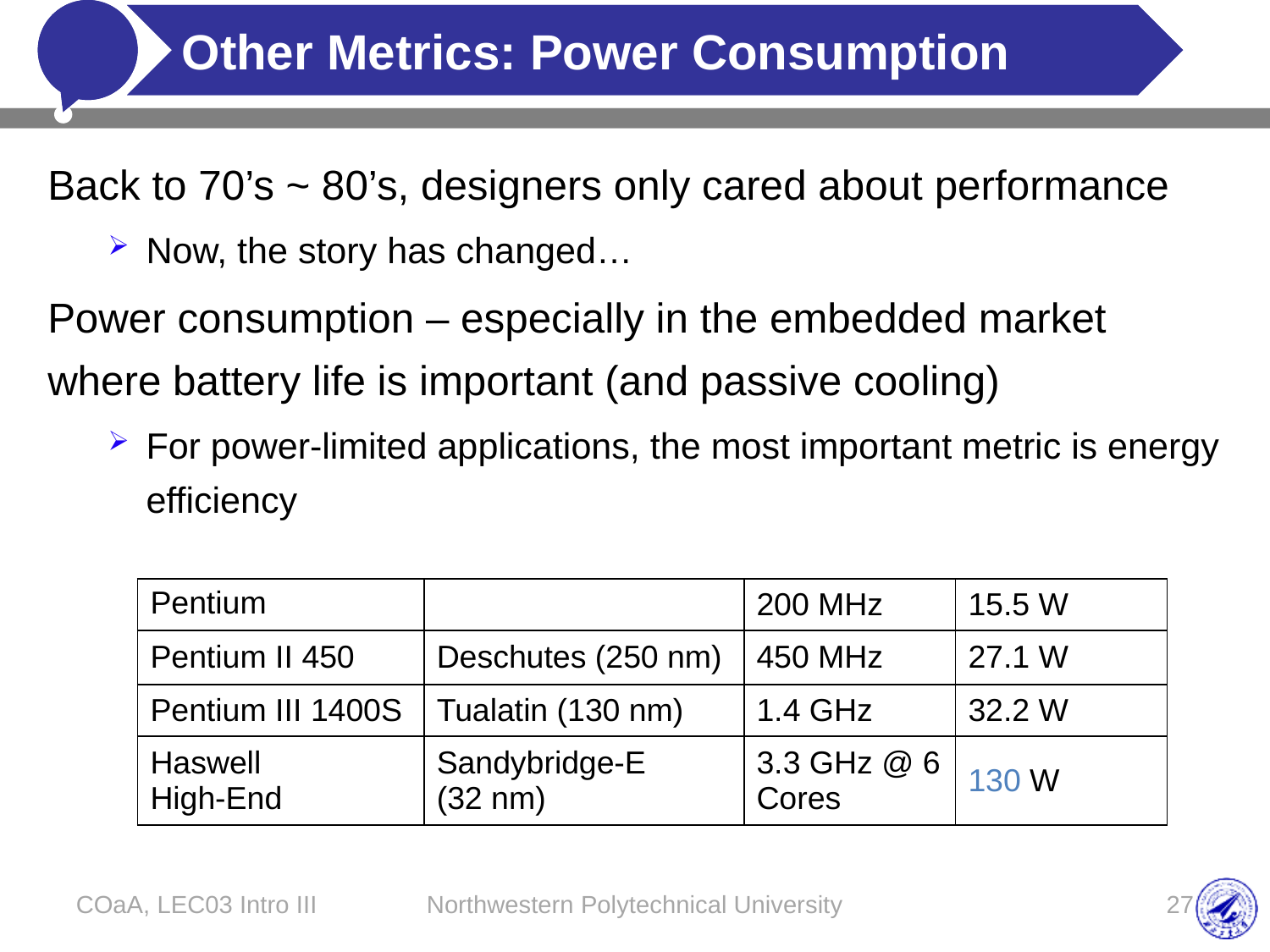

# Other Metrics: Power Consumption

Back to 70’s ~ 80’s, designers only cared about performance
Now, the story has changed…
Power consumption – especially in the embedded market where battery life is important (and passive cooling)
For power-limited applications, the most important metric is energy efficiency

| Pentium |  | 200 MHz | 15.5 W |
| --- | --- | --- | --- |
| Pentium II 450 | Deschutes (250 nm) | 450 MHz | 27.1 W |
| Pentium III 1400S | Tualatin (130 nm) | 1.4 GHz | 32.2 W |
| Haswell High-End | Sandybridge-E (32 nm) | 3.3 GHz @ 6 Cores | 130 W |
COaA, LEC03 Intro III
Northwestern Polytechnical University
27